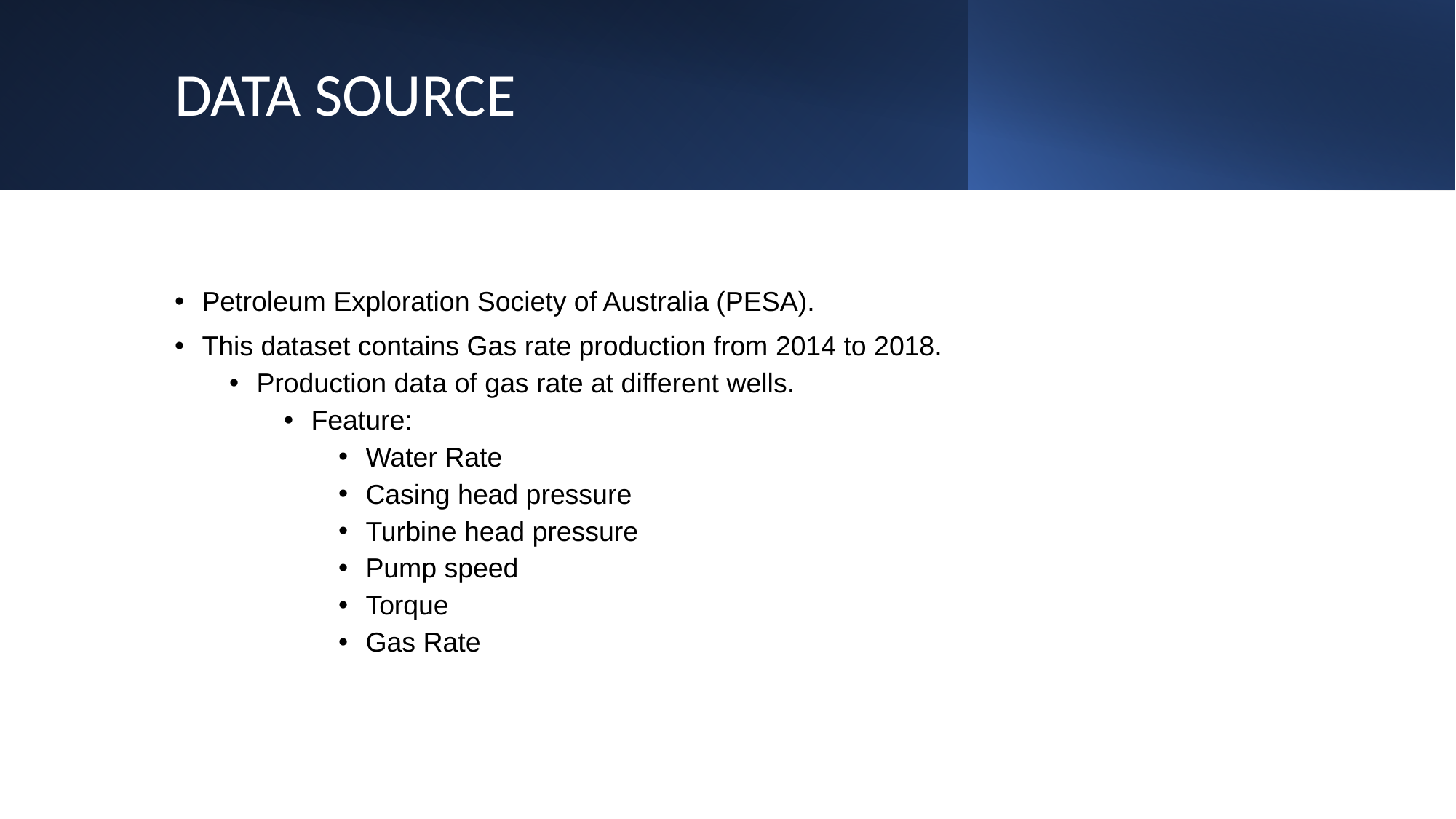

# DATA SOURCE
Petroleum Exploration Society of Australia (PESA).
This dataset contains Gas rate production from 2014 to 2018.
Production data of gas rate at different wells.
Feature:
Water Rate
Casing head pressure
Turbine head pressure
Pump speed
Torque
Gas Rate